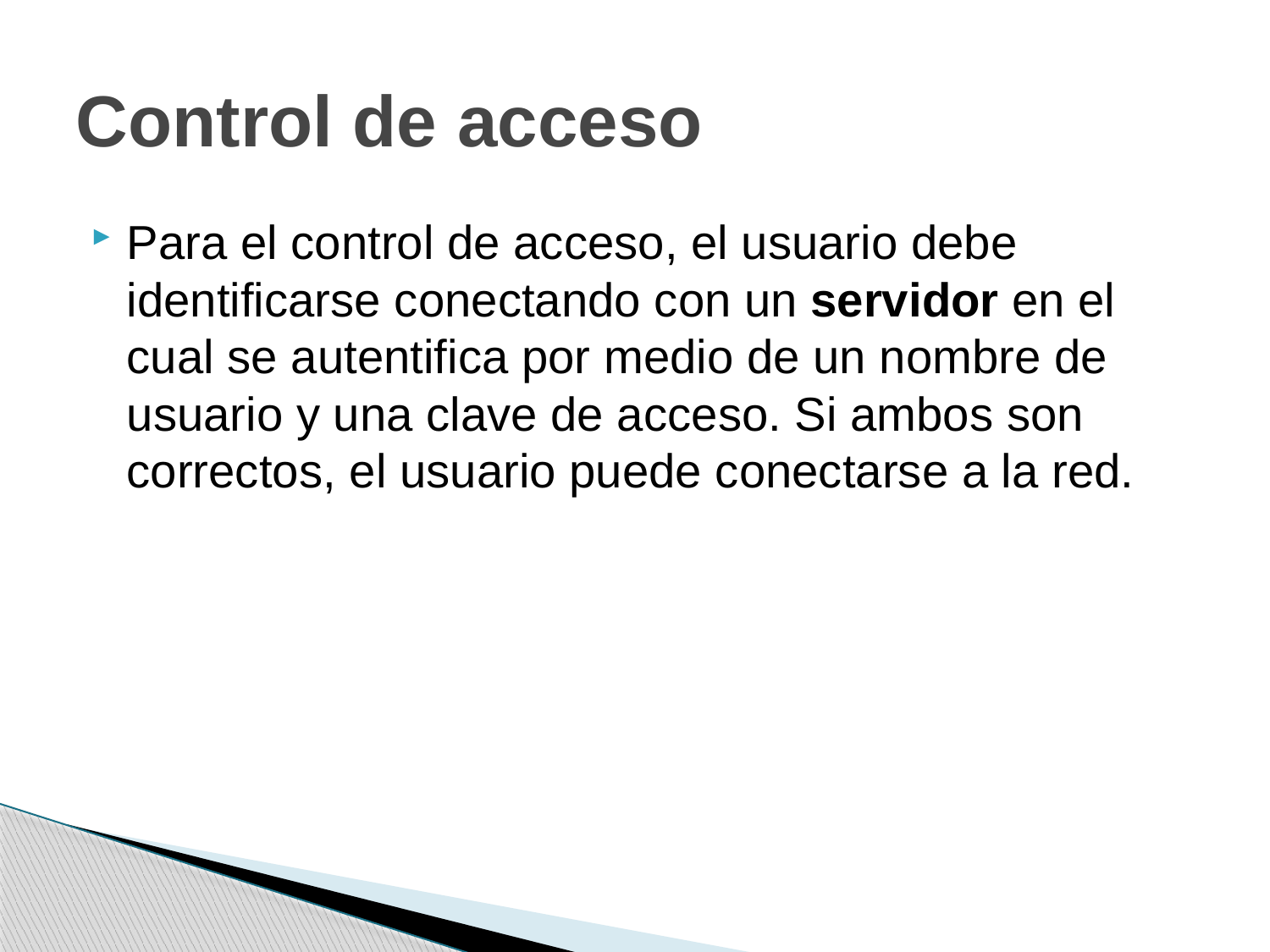

# Control de acceso
Para el control de acceso, el usuario debe identificarse conectando con un servidor en el cual se autentifica por medio de un nombre de usuario y una clave de acceso. Si ambos son correctos, el usuario puede conectarse a la red.